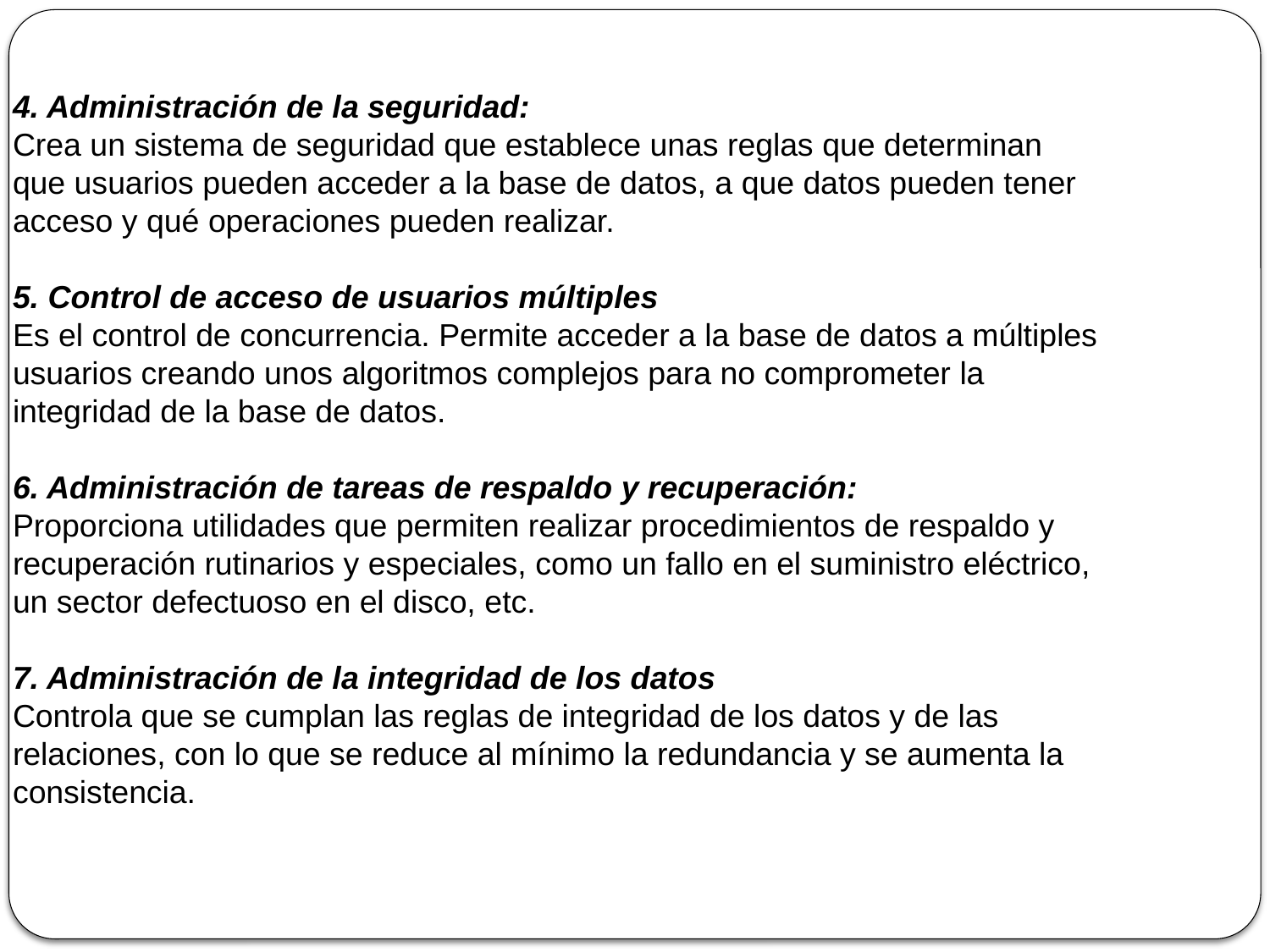

4. Administración de la seguridad:
Crea un sistema de seguridad que establece unas reglas que determinan que usuarios pueden acceder a la base de datos, a que datos pueden tener acceso y qué operaciones pueden realizar.
5. Control de acceso de usuarios múltiples
Es el control de concurrencia. Permite acceder a la base de datos a múltiples usuarios creando unos algoritmos complejos para no comprometer la integridad de la base de datos.
6. Administración de tareas de respaldo y recuperación:
Proporciona utilidades que permiten realizar procedimientos de respaldo y recuperación rutinarios y especiales, como un fallo en el suministro eléctrico, un sector defectuoso en el disco, etc.
7. Administración de la integridad de los datos
Controla que se cumplan las reglas de integridad de los datos y de las relaciones, con lo que se reduce al mínimo la redundancia y se aumenta la consistencia.